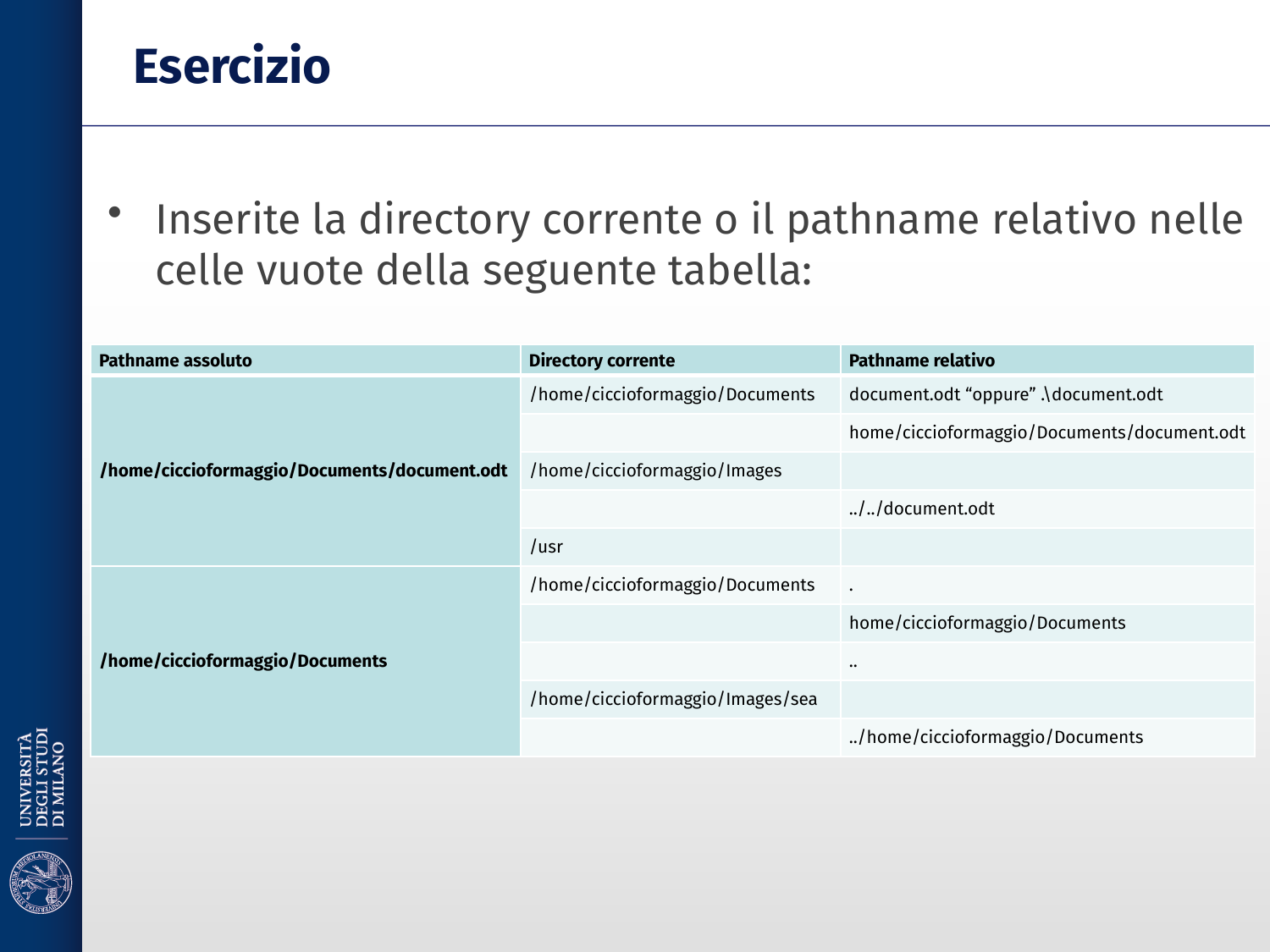

# Esercizio
Inserite la directory corrente o il pathname relativo nelle celle vuote della seguente tabella:
| Pathname assoluto | Directory corrente | Pathname relativo |
| --- | --- | --- |
| /home/ciccioformaggio/Documents/document.odt | /home/ciccioformaggio/Documents | document.odt “oppure” .\document.odt |
|  |  | home/ciccioformaggio/Documents/document.odt |
|  | /home/ciccioformaggio/Images |  |
|  |  | ../../document.odt |
|  | /usr |  |
| /home/ciccioformaggio/Documents | /home/ciccioformaggio/Documents | . |
|  |  | home/ciccioformaggio/Documents |
|  |  | .. |
|  | /home/ciccioformaggio/Images/sea |  |
|  |  | ../home/ciccioformaggio/Documents |